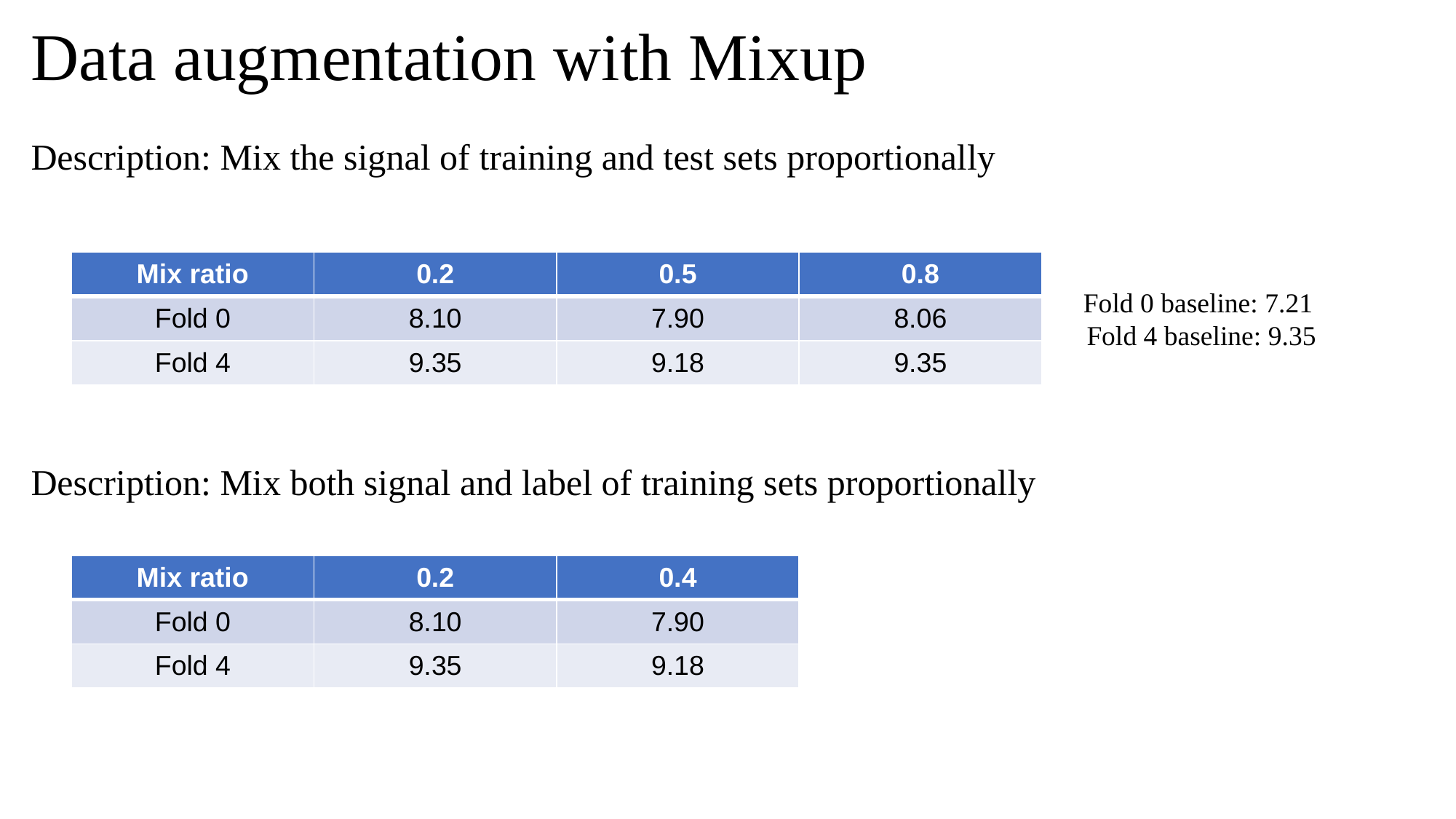

Data augmentation with Mixup
Description: Mix the signal of training and test sets proportionally
| Mix ratio | 0.2 | 0.5 | 0.8 |
| --- | --- | --- | --- |
| Fold 0 | 8.10 | 7.90 | 8.06 |
| Fold 4 | 9.35 | 9.18 | 9.35 |
Fold 0 baseline: 7.21
Fold 4 baseline: 9.35
Description: Mix both signal and label of training sets proportionally
| Mix ratio | 0.2 | 0.4 |
| --- | --- | --- |
| Fold 0 | 8.10 | 7.90 |
| Fold 4 | 9.35 | 9.18 |